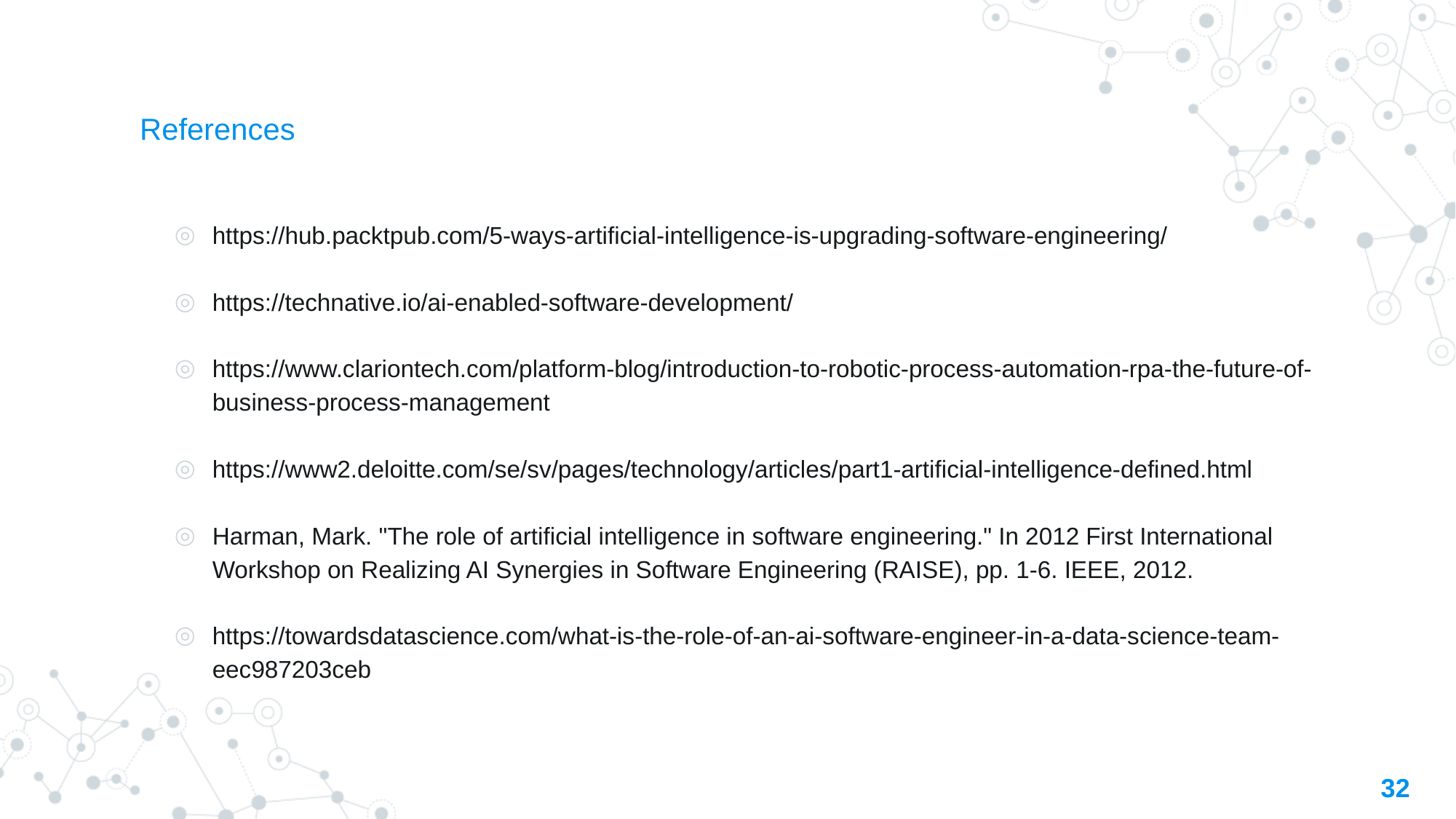

# References
https://hub.packtpub.com/5-ways-artificial-intelligence-is-upgrading-software-engineering/

https://technative.io/ai-enabled-software-development/

https://www.clariontech.com/platform-blog/introduction-to-robotic-process-automation-rpa-the-future-of-business-process-management

https://www2.deloitte.com/se/sv/pages/technology/articles/part1-artificial-intelligence-defined.html

Harman, Mark. "The role of artificial intelligence in software engineering." In 2012 First International Workshop on Realizing AI Synergies in Software Engineering (RAISE), pp. 1-6. IEEE, 2012.

https://towardsdatascience.com/what-is-the-role-of-an-ai-software-engineer-in-a-data-science-team-eec987203ceb
32